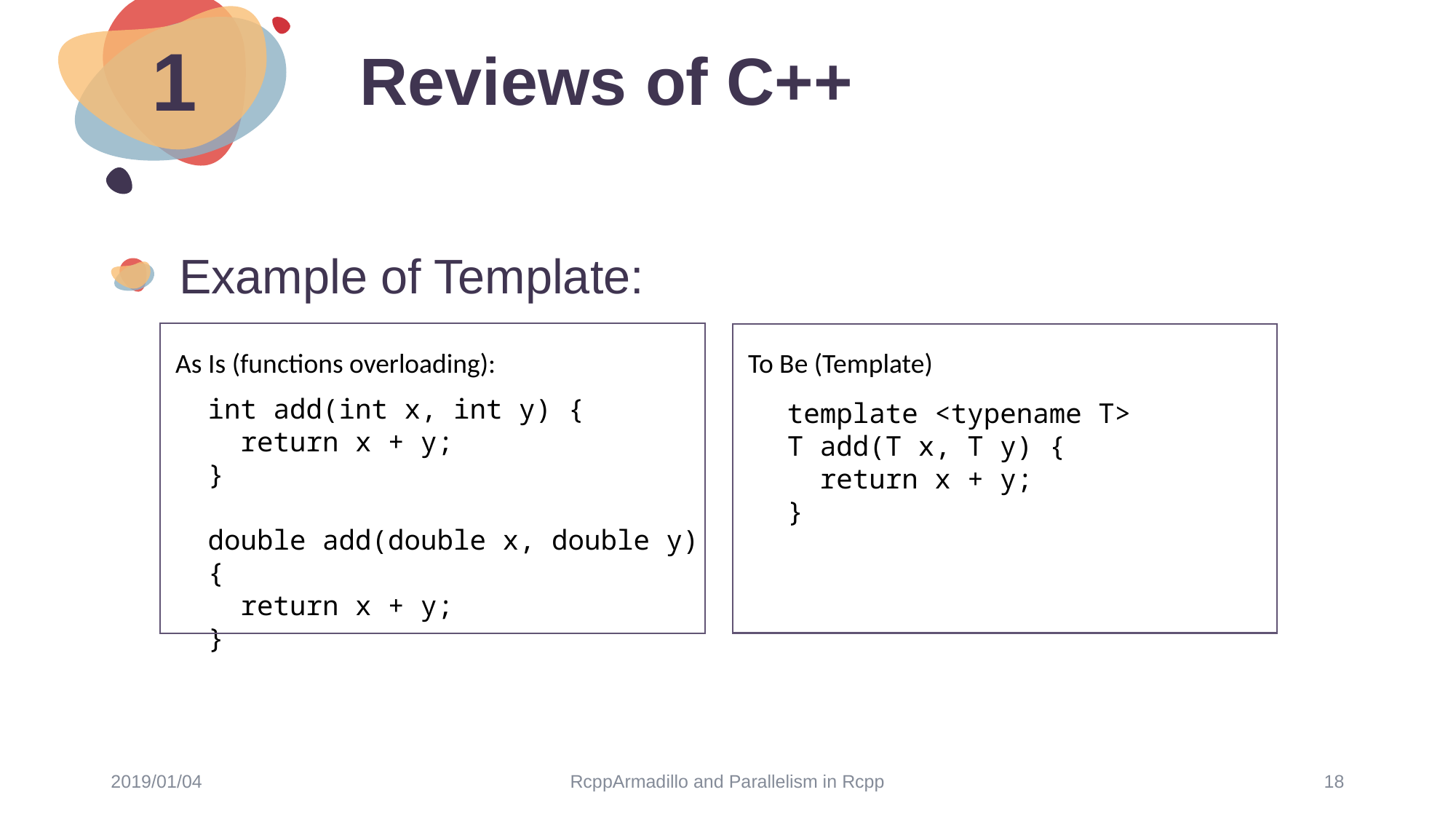

# Reviews of C++
1
Example of Template:

As Is (functions overloading):
To Be (Template)
int add(int x, int y) {
  return x + y;
}

double add(double x, double y) {
  return x + y;
}

template <typename T>
T add(T x, T y) {
  return x + y;
}
2019/01/04
RcppArmadillo and Parallelism in Rcpp
18